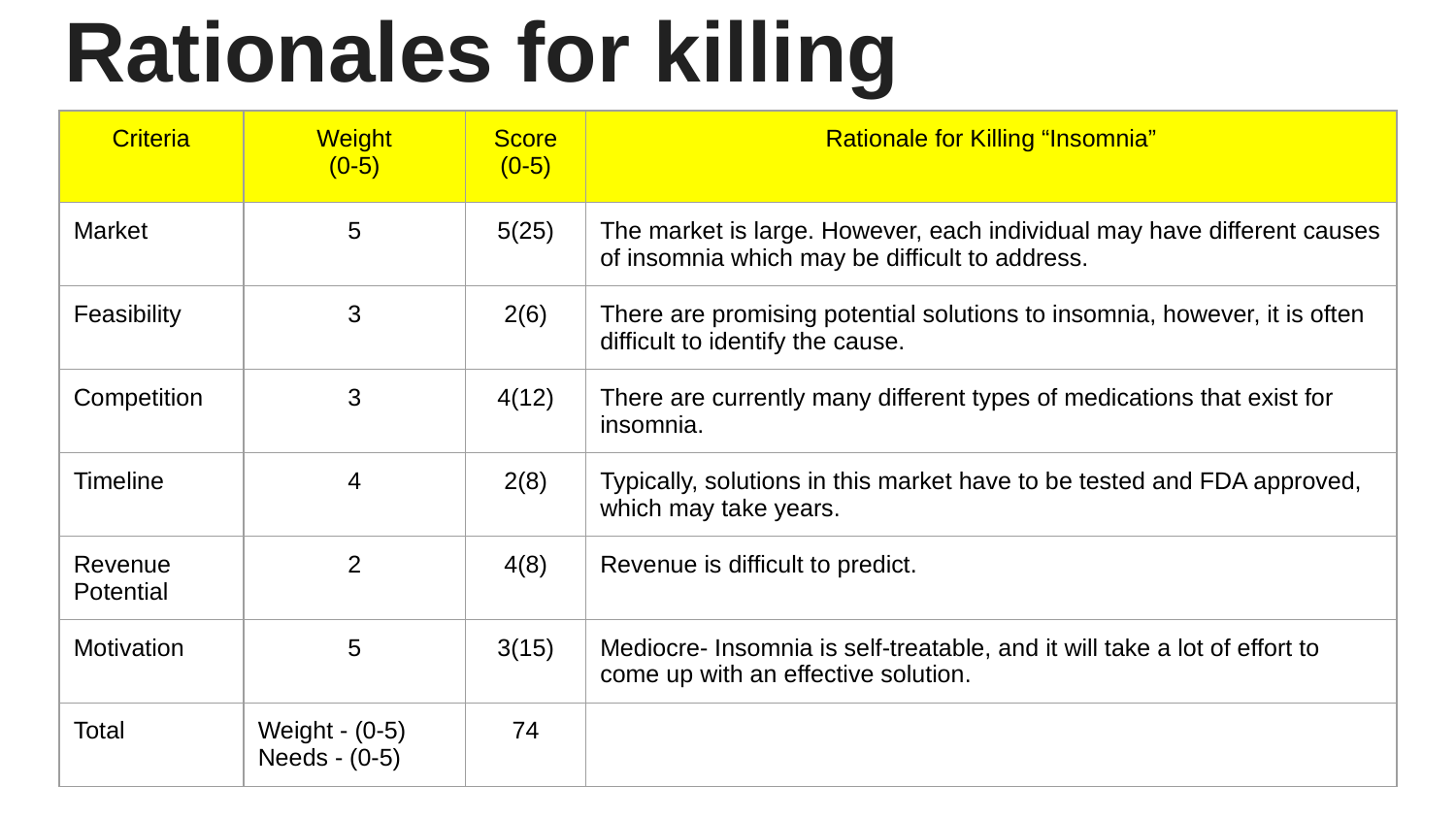

# Rationales for killing
| Criteria | Weight (0-5) | Score (0-5) | Rationale for Killing “Insomnia” |
| --- | --- | --- | --- |
| Market | 5 | 5(25) | The market is large. However, each individual may have different causes of insomnia which may be difficult to address. |
| Feasibility | 3 | 2(6) | There are promising potential solutions to insomnia, however, it is often difficult to identify the cause. |
| Competition | 3 | 4(12) | There are currently many different types of medications that exist for insomnia. |
| Timeline | 4 | 2(8) | Typically, solutions in this market have to be tested and FDA approved, which may take years. |
| Revenue Potential | 2 | 4(8) | Revenue is difficult to predict. |
| Motivation | 5 | 3(15) | Mediocre- Insomnia is self-treatable, and it will take a lot of effort to come up with an effective solution. |
| Total | Weight - (0-5) Needs - (0-5) | 74 |  |